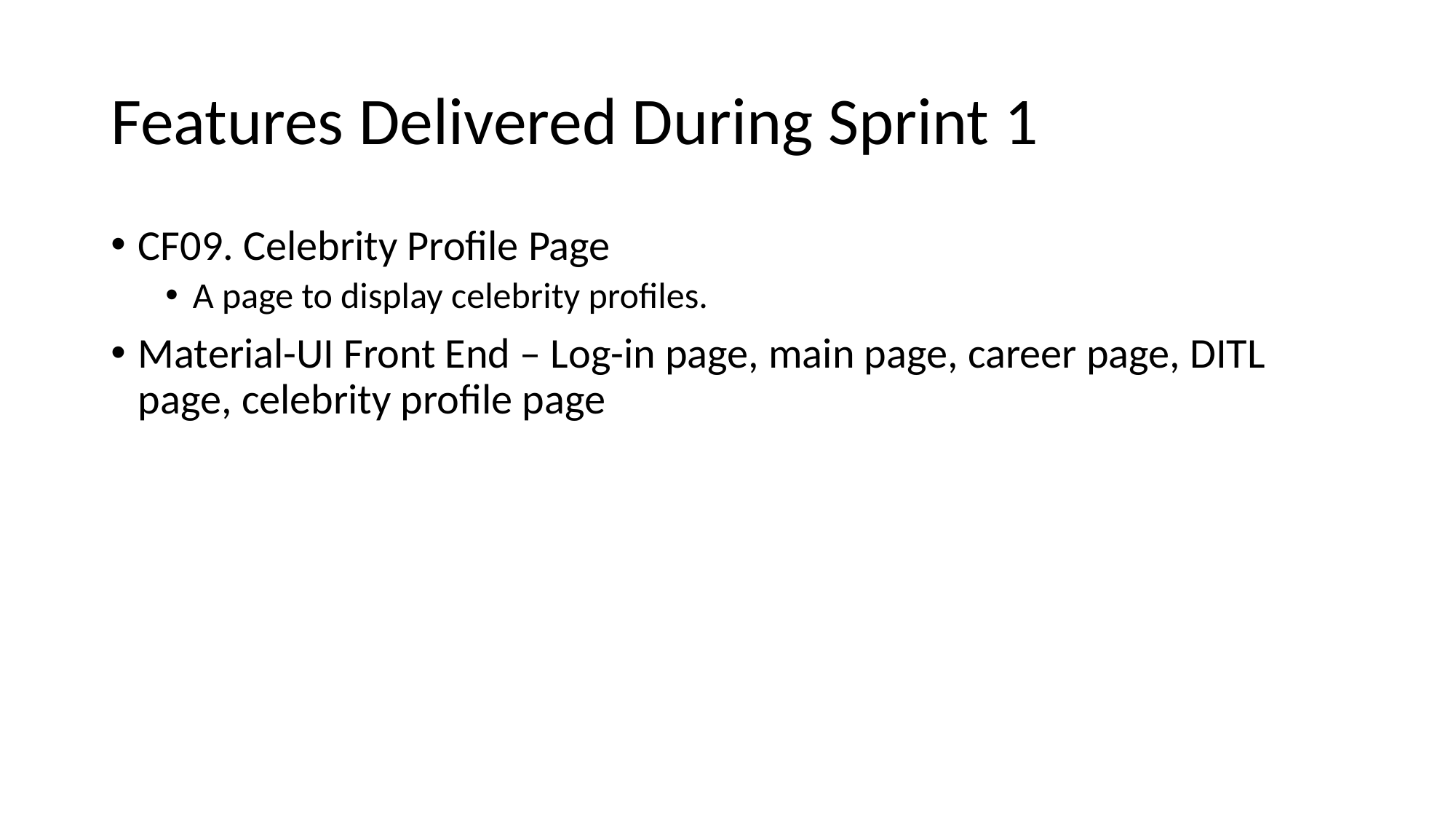

# Features Delivered During Sprint 1
CF09. Celebrity Profile Page
A page to display celebrity profiles.
Material-UI Front End – Log-in page, main page, career page, DITL page, celebrity profile page